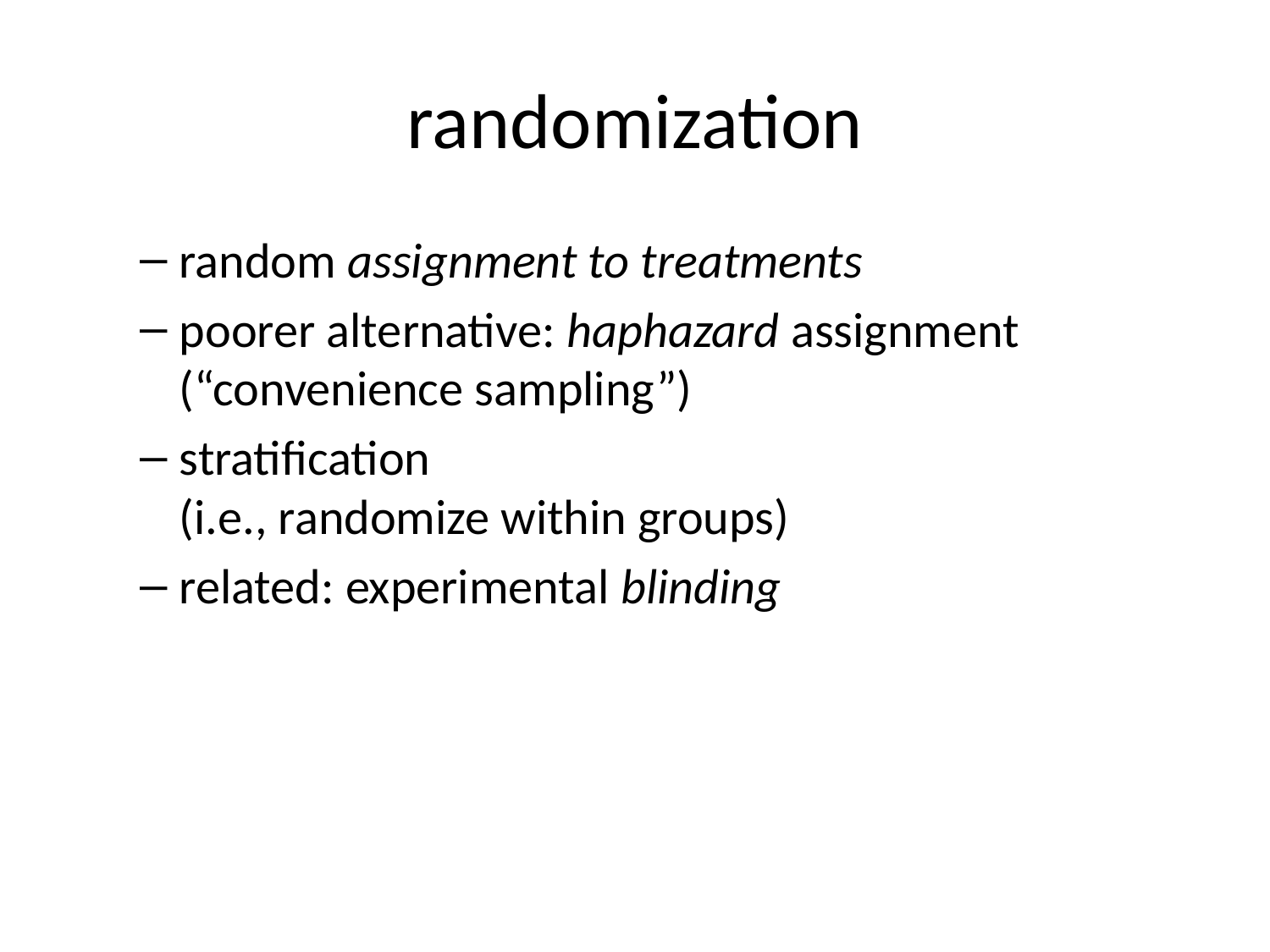

# randomization
random assignment to treatments
poorer alternative: haphazard assignment
(“convenience sampling”)
stratification
(i.e., randomize within groups)
related: experimental blinding